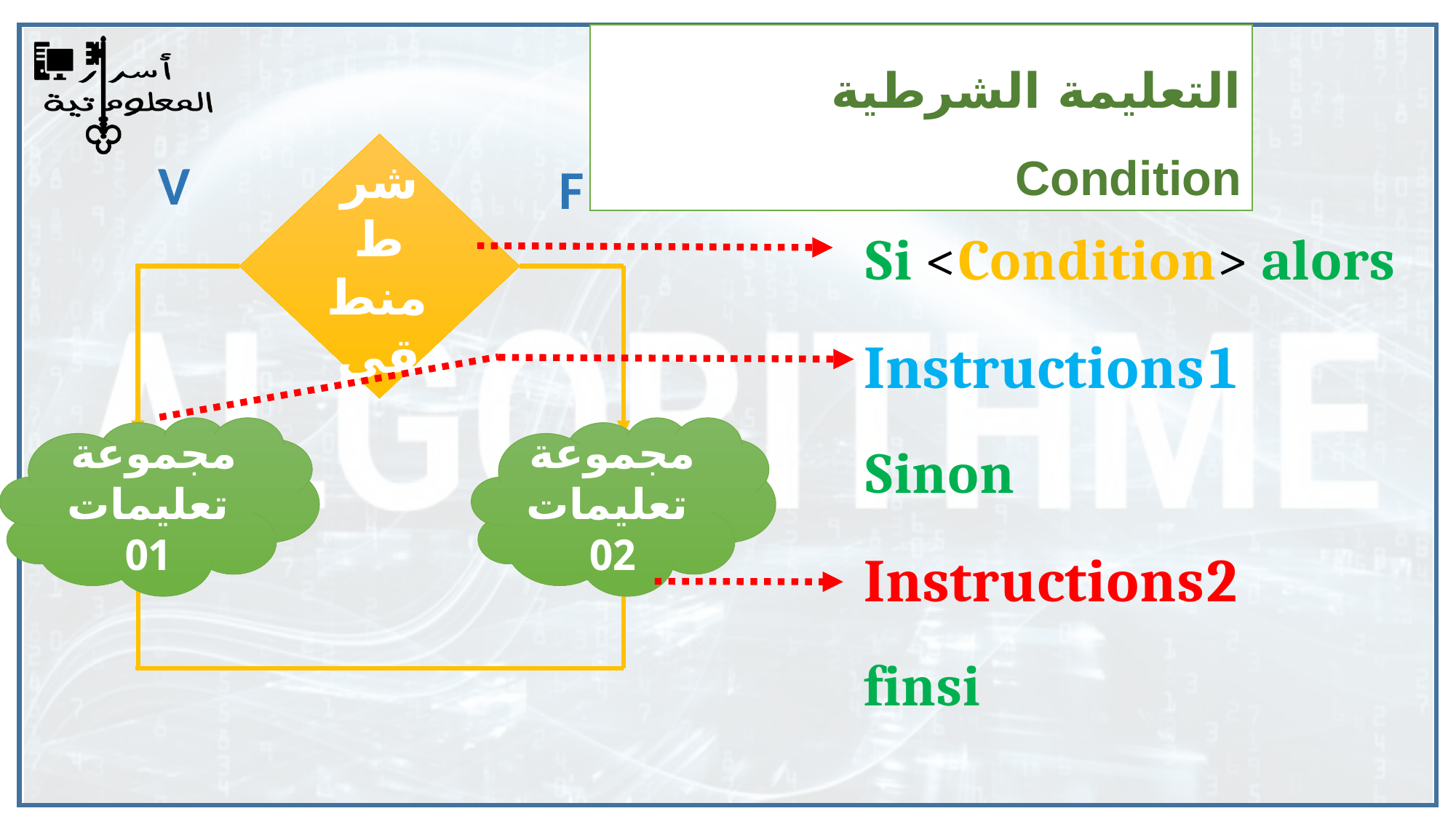

التعليمة الشرطية Condition
شرط منطقي
V
F
مجموعة  تعليمات 01
مجموعة  تعليمات 02
Si <Condition> alors
Instructions1
Sinon
Instructions2
finsi